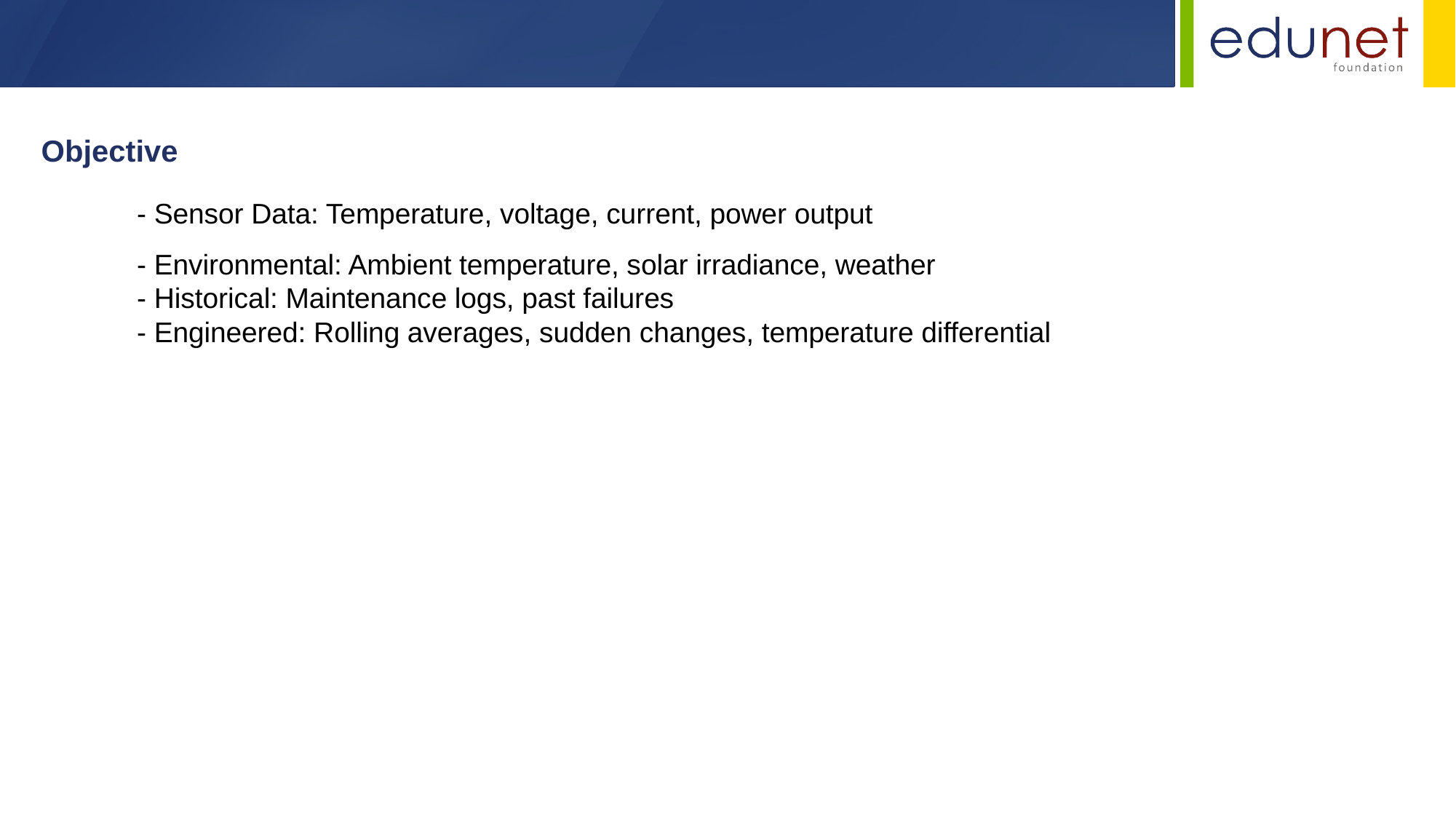

Objective
- Sensor Data: Temperature, voltage, current, power output
- Environmental: Ambient temperature, solar irradiance, weather
- Historical: Maintenance logs, past failures
- Engineered: Rolling averages, sudden changes, temperature differential